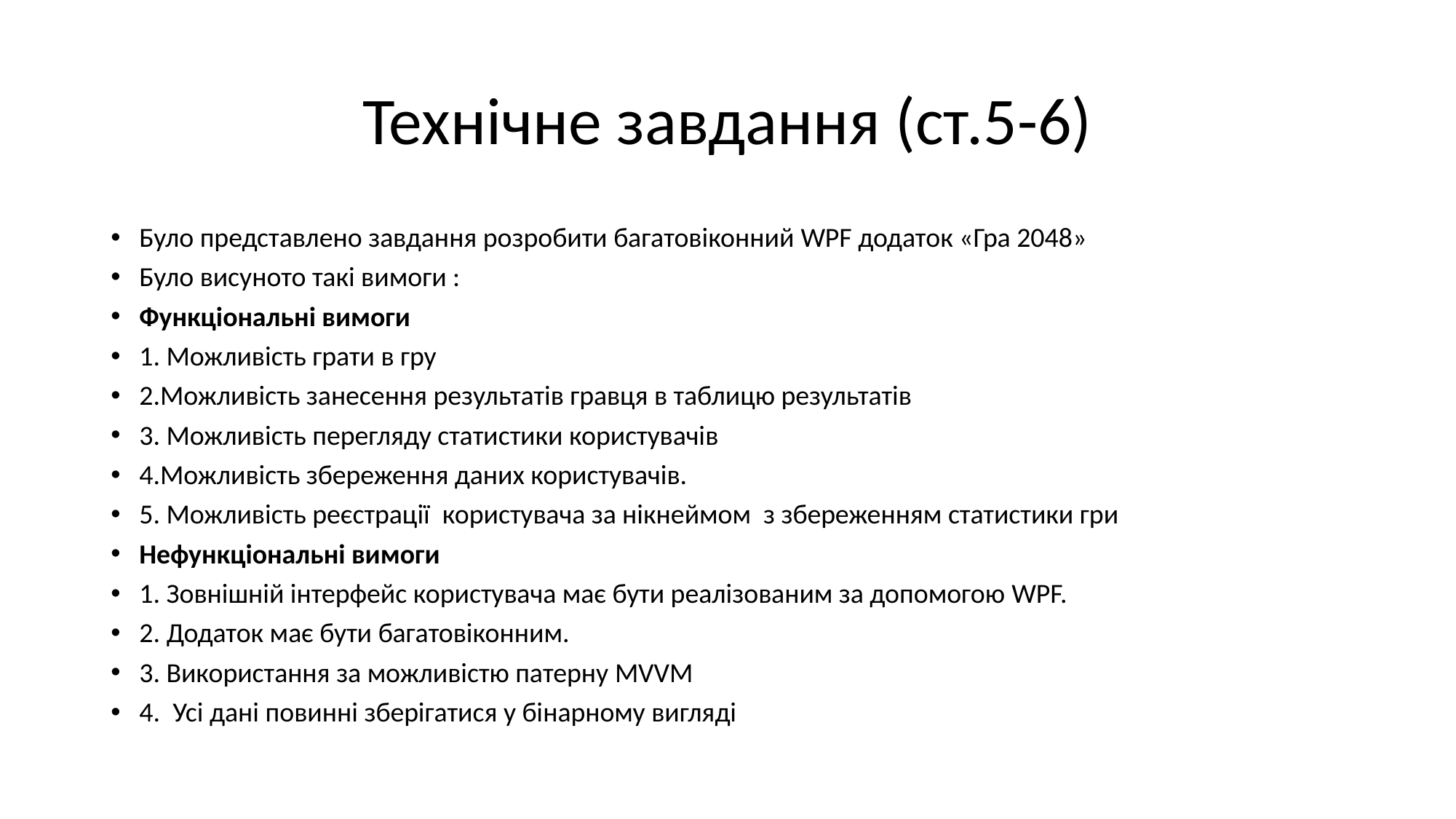

# Технічне завдання (ст.5-6)
Було представлено завдання розробити багатовіконний WPF додаток «Гра 2048»
Було висуното такі вимоги :
Функціональні вимоги
1. Можливість грати в гру
2.Можливість занесення результатів гравця в таблицю результатів
3. Можливість перегляду статистики користувачів
4.Можливість збереження даних користувачів.
5. Можливість реєстрації  користувача за нікнеймом  з збереженням статистики гри
Нефункціональні вимоги
1. Зовнішній інтерфейс користувача має бути реалізованим за допомогою WPF.
2. Додаток має бути багатовіконним.
3. Використання за можливістю патерну MVVM
4.  Усі дані повинні зберігатися у бінарному вигляді